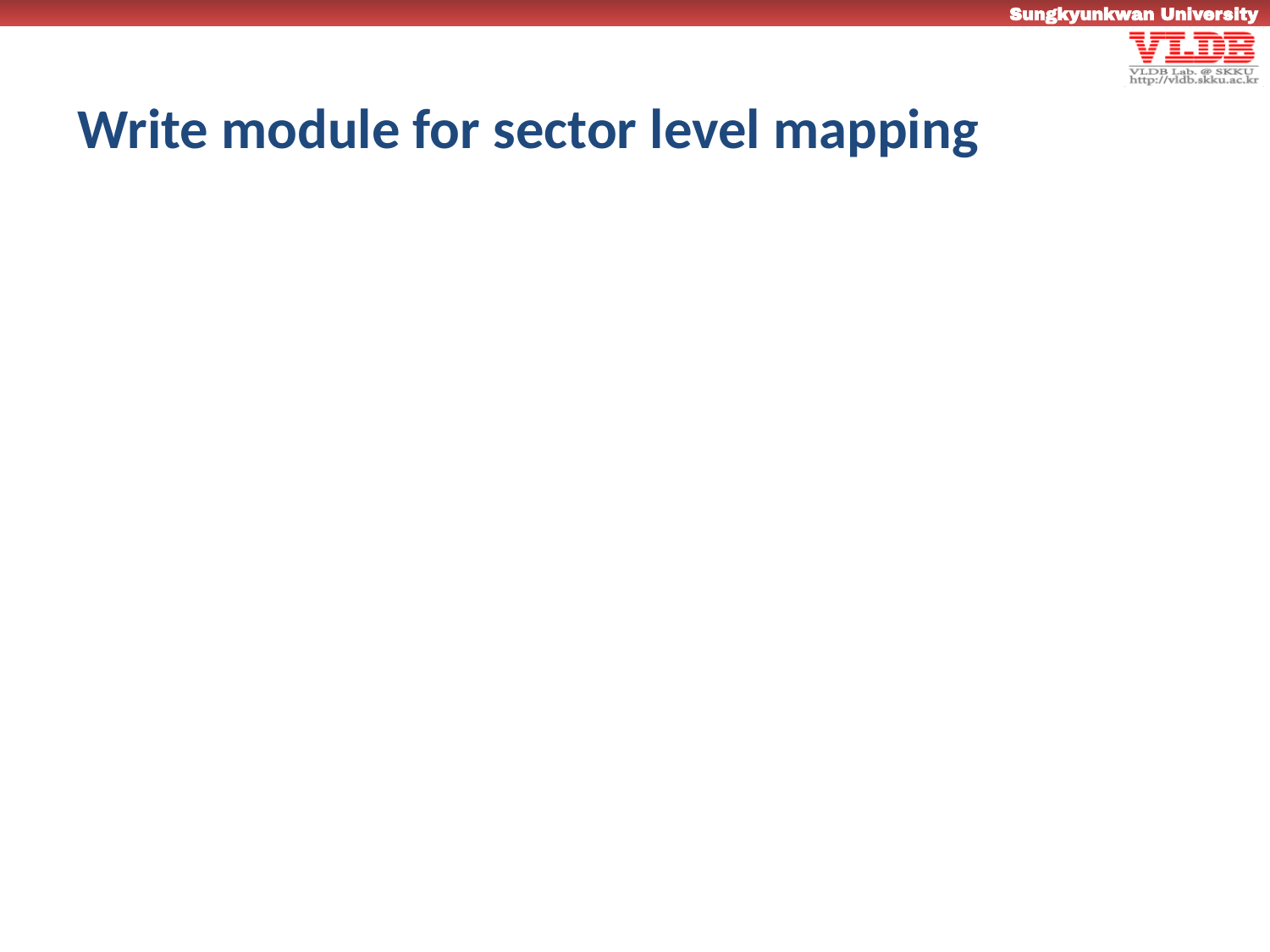

# Write module for sector level mapping